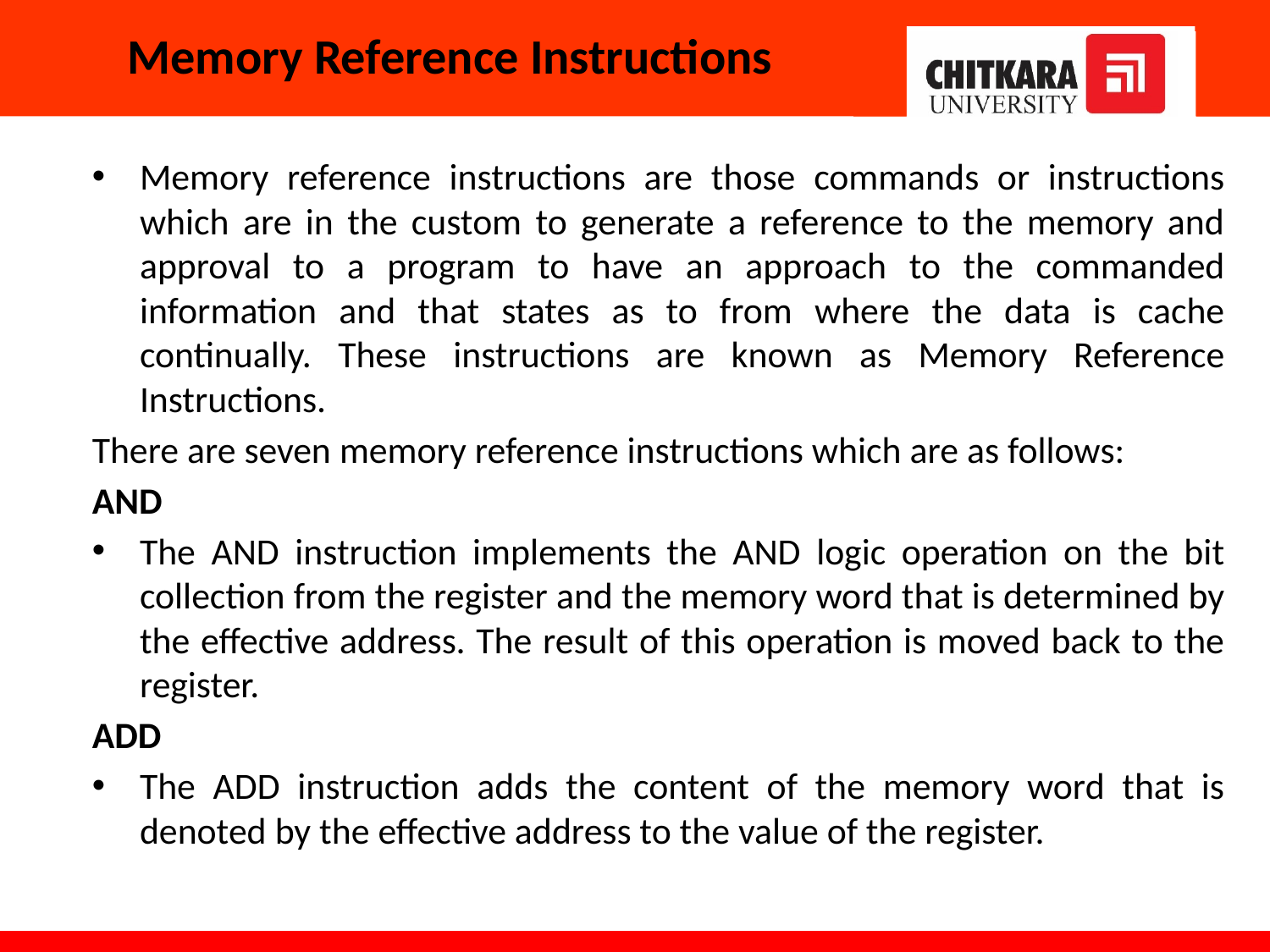

# Memory Reference Instructions
Memory reference instructions are those commands or instructions which are in the custom to generate a reference to the memory and approval to a program to have an approach to the commanded information and that states as to from where the data is cache continually. These instructions are known as Memory Reference Instructions.
There are seven memory reference instructions which are as follows:
AND
The AND instruction implements the AND logic operation on the bit collection from the register and the memory word that is determined by the effective address. The result of this operation is moved back to the register.
ADD
The ADD instruction adds the content of the memory word that is denoted by the effective address to the value of the register.